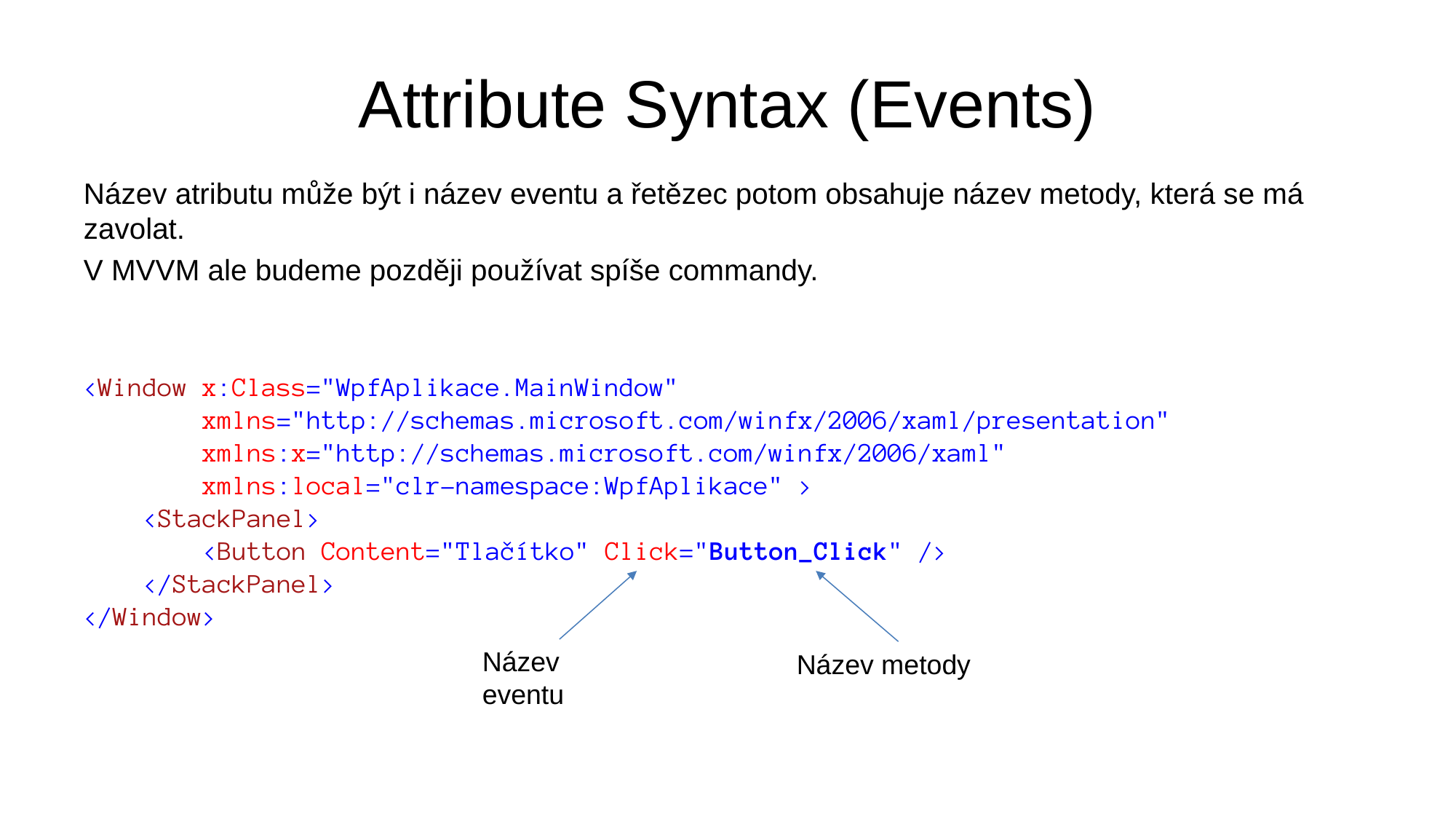

# Attribute Syntax (Events)
Název atributu může být i název eventu a řetězec potom obsahuje název metody, která se má zavolat.
V MVVM ale budeme později používat spíše commandy.
<Window x:Class="WpfAplikace.MainWindow"
        xmlns="http://schemas.microsoft.com/winfx/2006/xaml/presentation"
        xmlns:x="http://schemas.microsoft.com/winfx/2006/xaml"
        xmlns:local="clr-namespace:WpfAplikace" >
    <StackPanel>
        <Button Content="Tlačítko" Click="Button_Click" />
    </StackPanel>
</Window>
Název eventu
Název metody